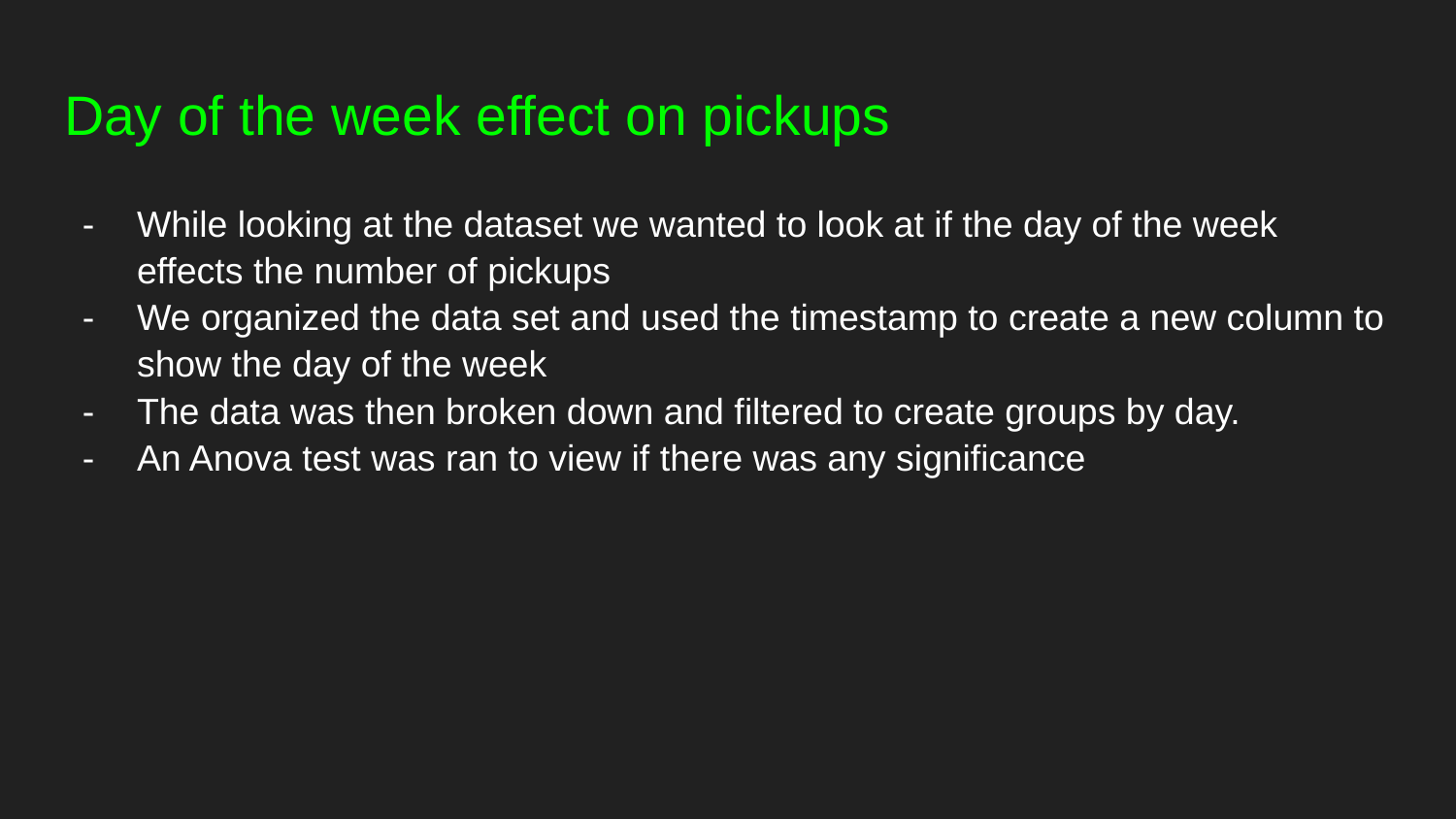

# Day of the week effect on pickups
While looking at the dataset we wanted to look at if the day of the week effects the number of pickups
We organized the data set and used the timestamp to create a new column to show the day of the week
The data was then broken down and filtered to create groups by day.
An Anova test was ran to view if there was any significance